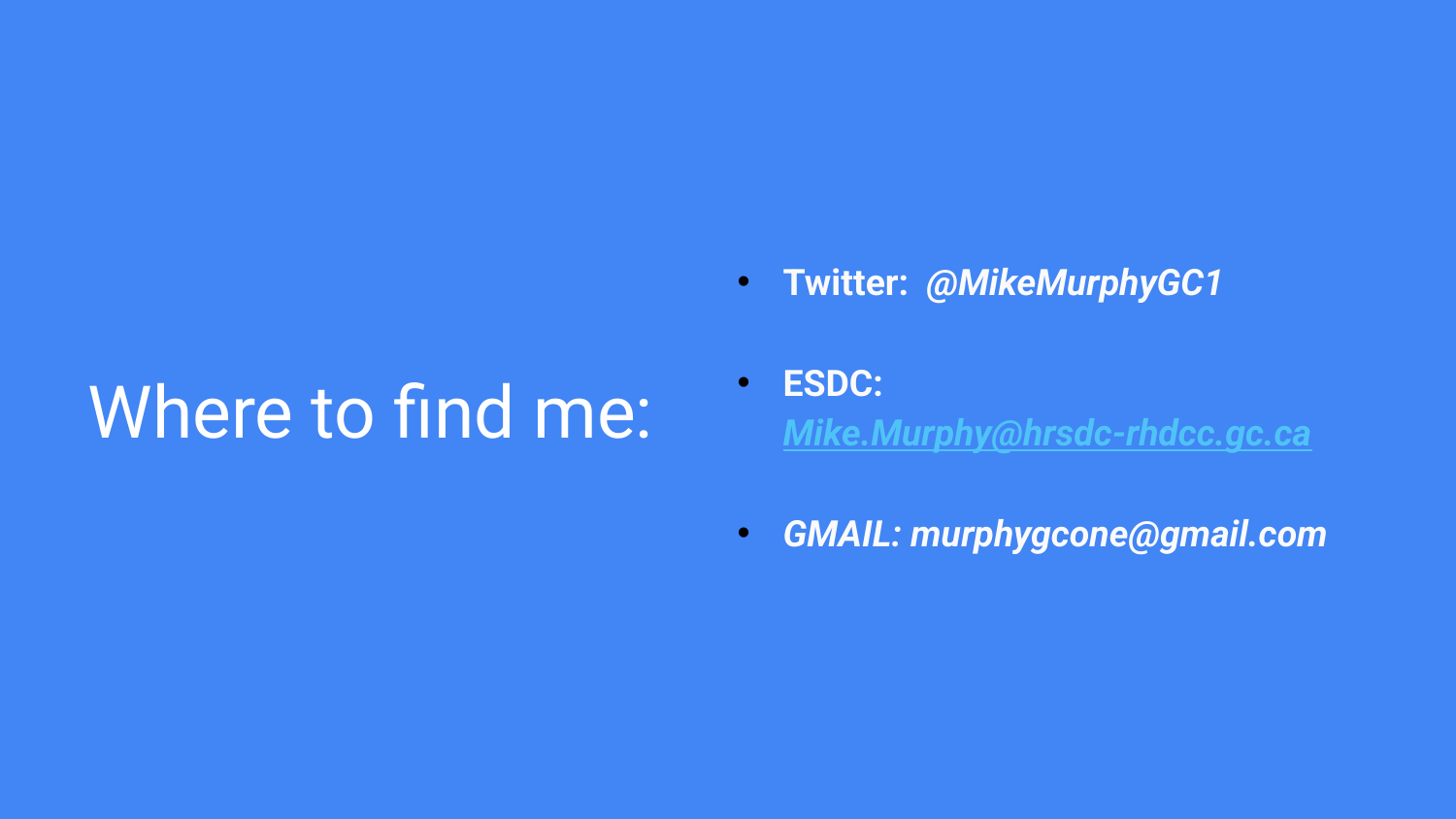

Twitter:  @MikeMurphyGC1

ESDC: Mike.Murphy@hrsdc-rhdcc.gc.ca

GMAIL: murphygcone@gmail.com

# Where to find me: